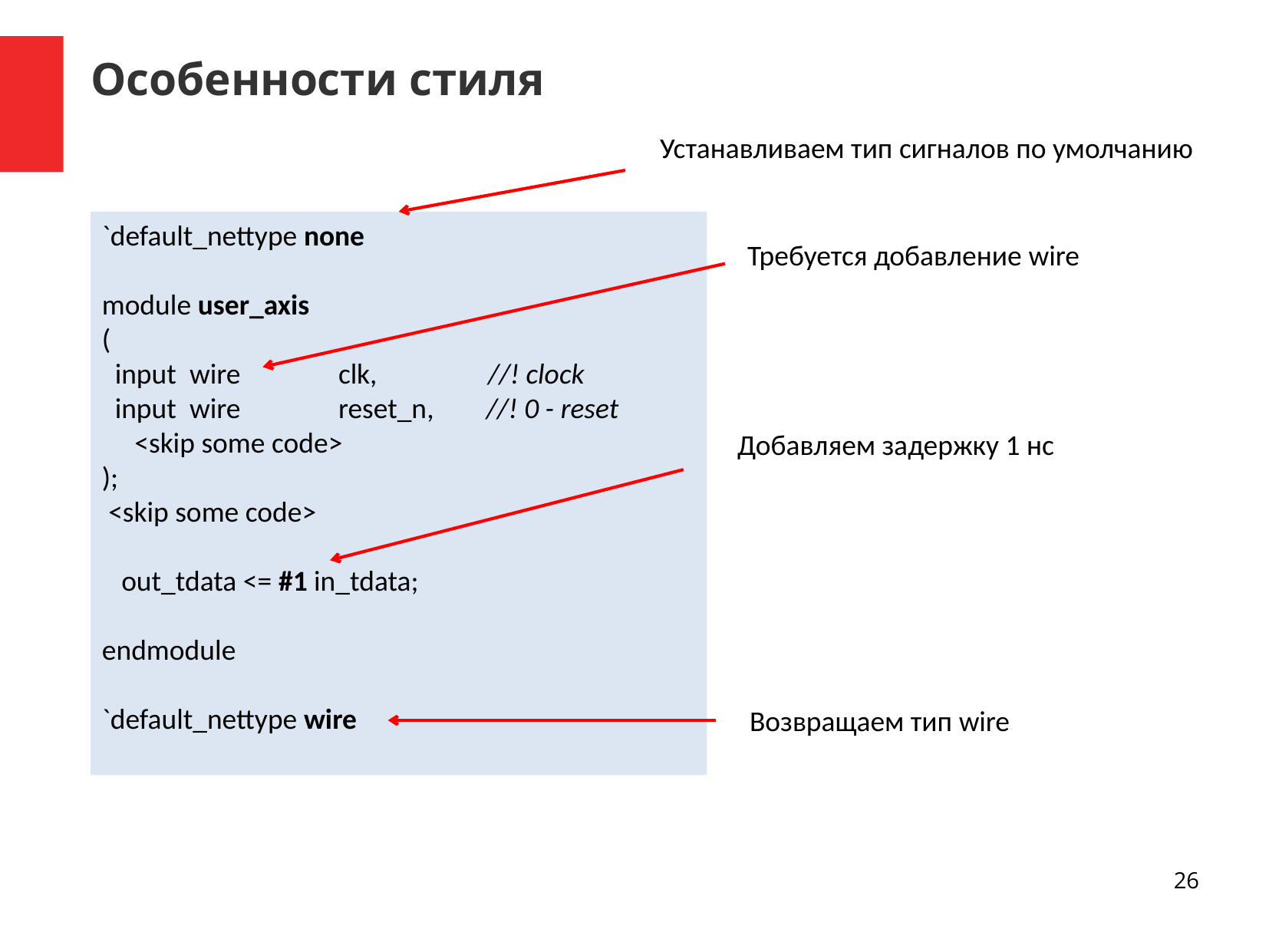

Особенности стиля
Устанавливаем тип сигналов по умолчанию
`default_nettype none
module user_axis
(
  input  wire               clk,                 //! cloсk
  input  wire               reset_n,        //! 0 - reset
     <skip some code>
);
 <skip some code>
   out_tdata <= #1 in_tdata;

endmodule

`default_nettype wire

Требуется добавление wire
Добавляем задержку 1 нс
Возвращаем тип wire
26